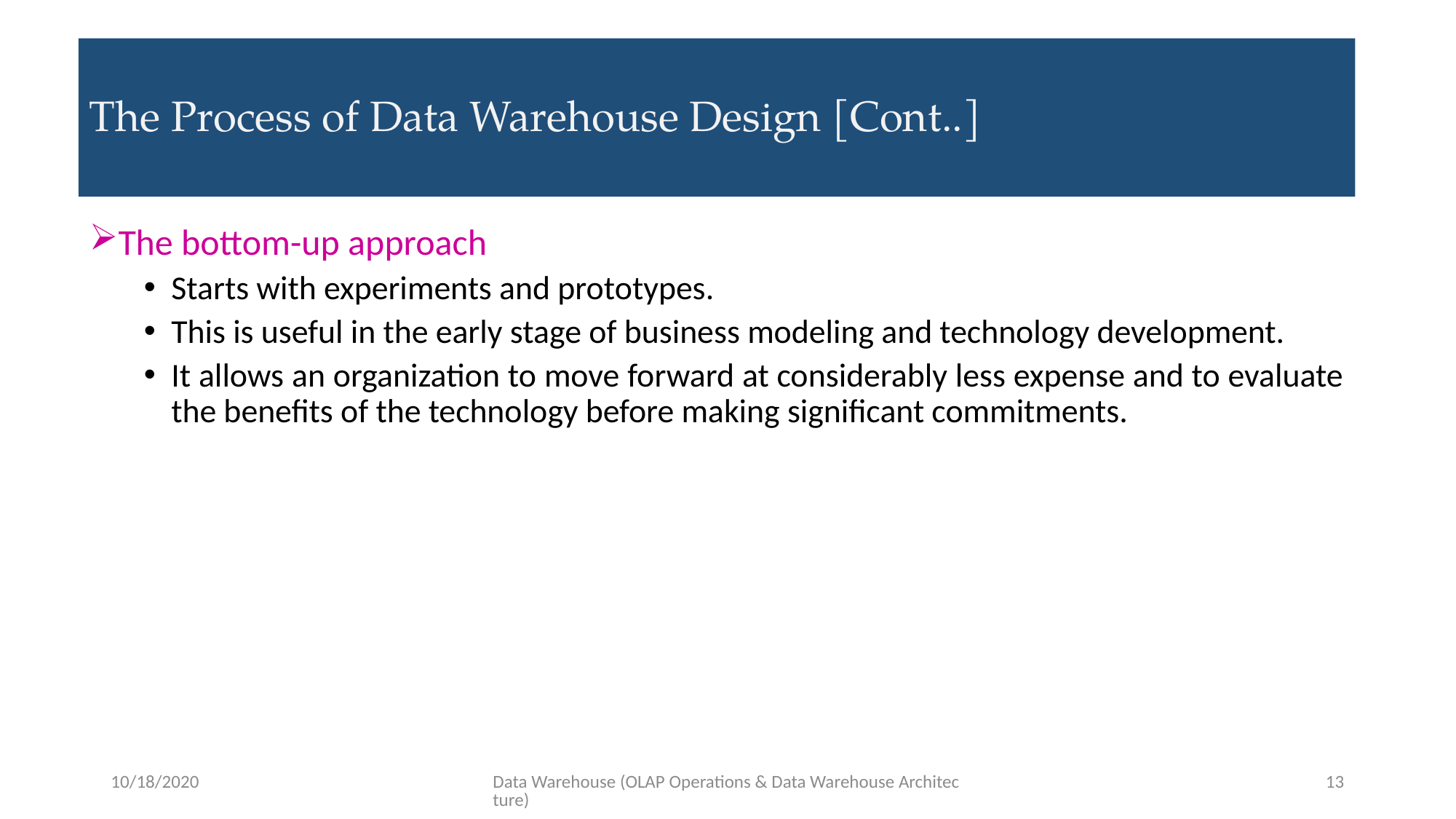

# The Process of Data Warehouse Design [Cont..]
The bottom-up approach
Starts with experiments and prototypes.
This is useful in the early stage of business modeling and technology development.
It allows an organization to move forward at considerably less expense and to evaluate the benefits of the technology before making significant commitments.
10/18/2020
Data Warehouse (OLAP Operations & Data Warehouse Architecture)
13